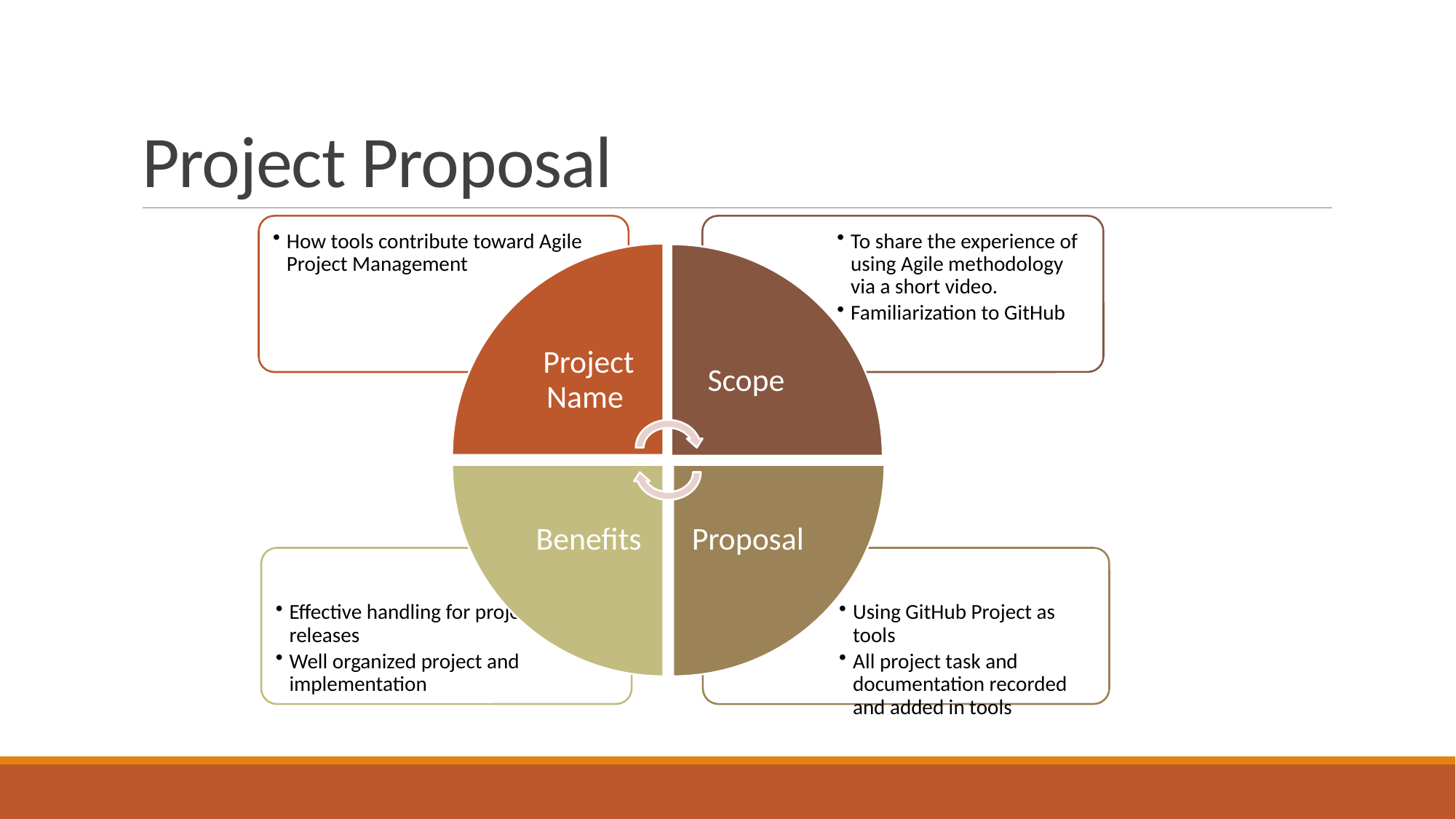

# Project Proposal
Using GitHub Project as tools
All project task and documentation recorded and added in tools
Effective handling for project and releases
Well organized project and implementation
To share the experience of using Agile methodology via a short video.
Familiarization to GitHub

How tools contribute toward Agile Project Management
Project Name
Scope
Proposal
Benefits